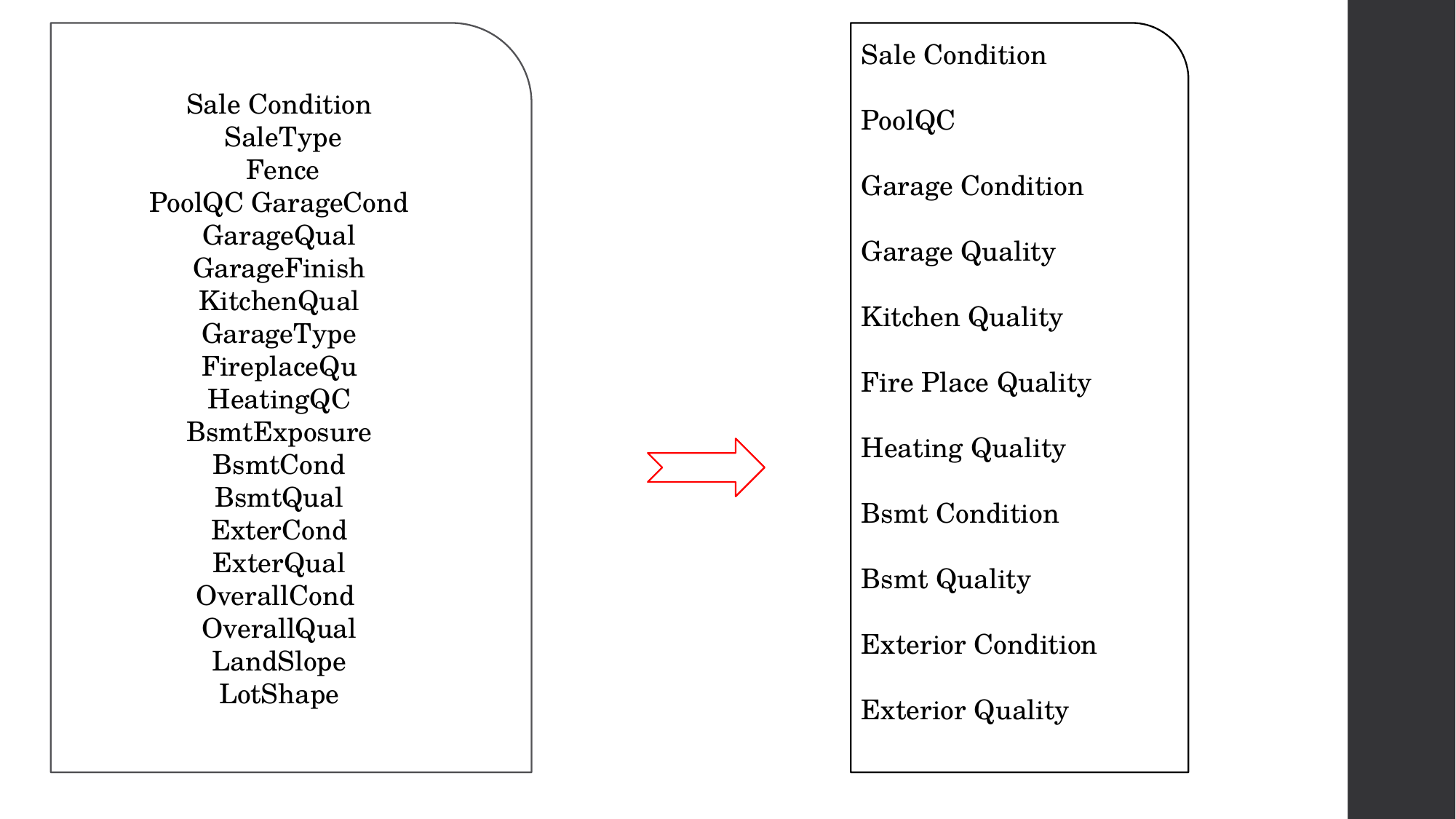

Sale Condition

PoolQC

Garage Condition

Garage Quality

Kitchen Quality

Fire Place Quality

Heating Quality

Bsmt Condition

Bsmt Quality

Exterior Condition

Exterior Quality

Sale Condition
 SaleType
 Fence
PoolQC GarageCond
GarageQual
GarageFinish
KitchenQual
GarageType
FireplaceQu
HeatingQC
BsmtExposure
BsmtCond
BsmtQual
ExterCond
ExterQual
OverallCond
OverallQual
LandSlope
LotShape